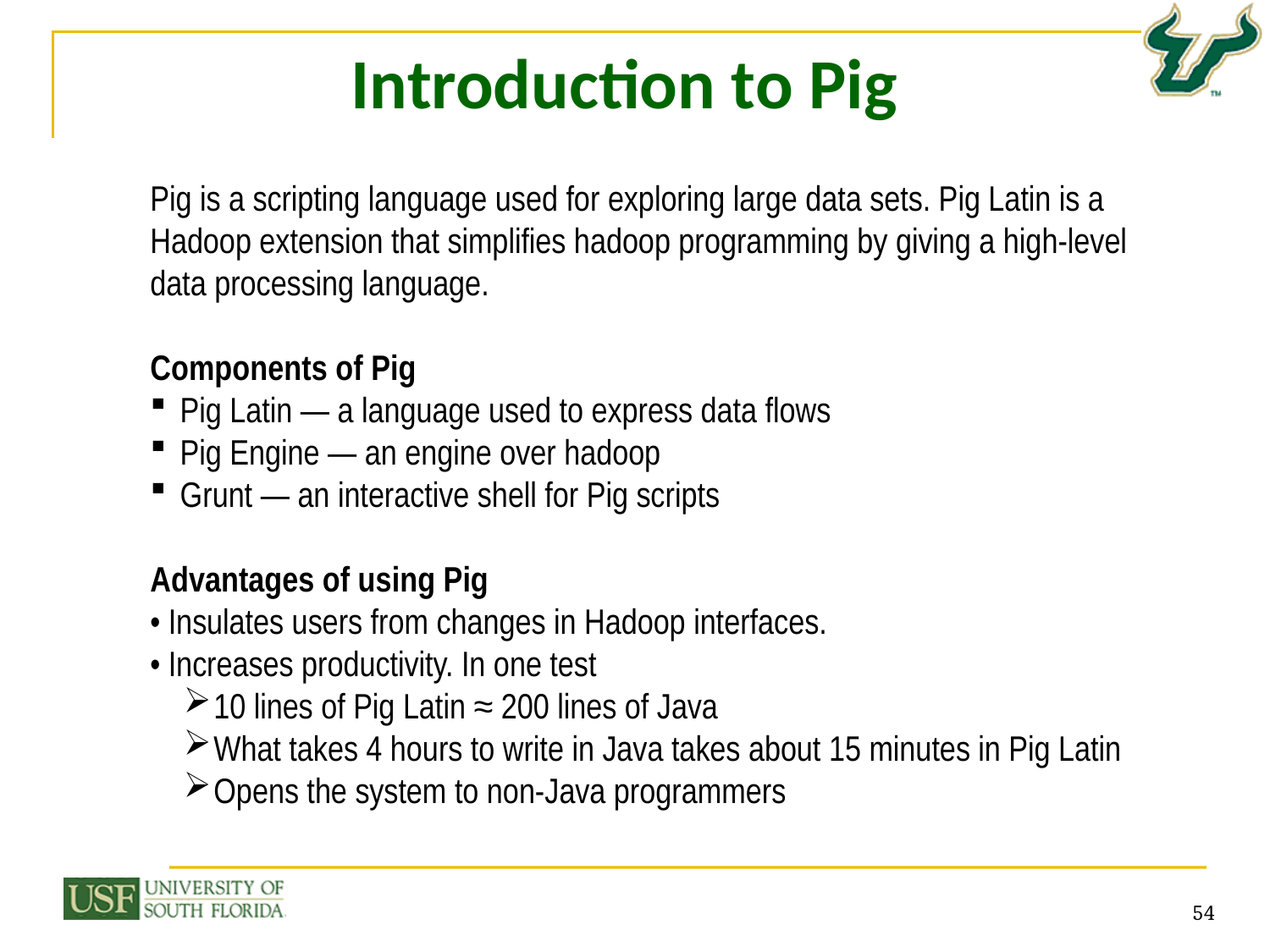

# Introduction to Pig
Pig is a scripting language used for exploring large data sets. Pig Latin is a Hadoop extension that simplifies hadoop programming by giving a high-level data processing language.

Components of Pig
Pig Latin — a language used to express data flows
Pig Engine — an engine over hadoop
Grunt — an interactive shell for Pig scripts

Advantages of using Pig
• Insulates users from changes in Hadoop interfaces.
• Increases productivity. In one test
10 lines of Pig Latin ≈ 200 lines of Java
What takes 4 hours to write in Java takes about 15 minutes in Pig Latin
Opens the system to non-Java programmers
54